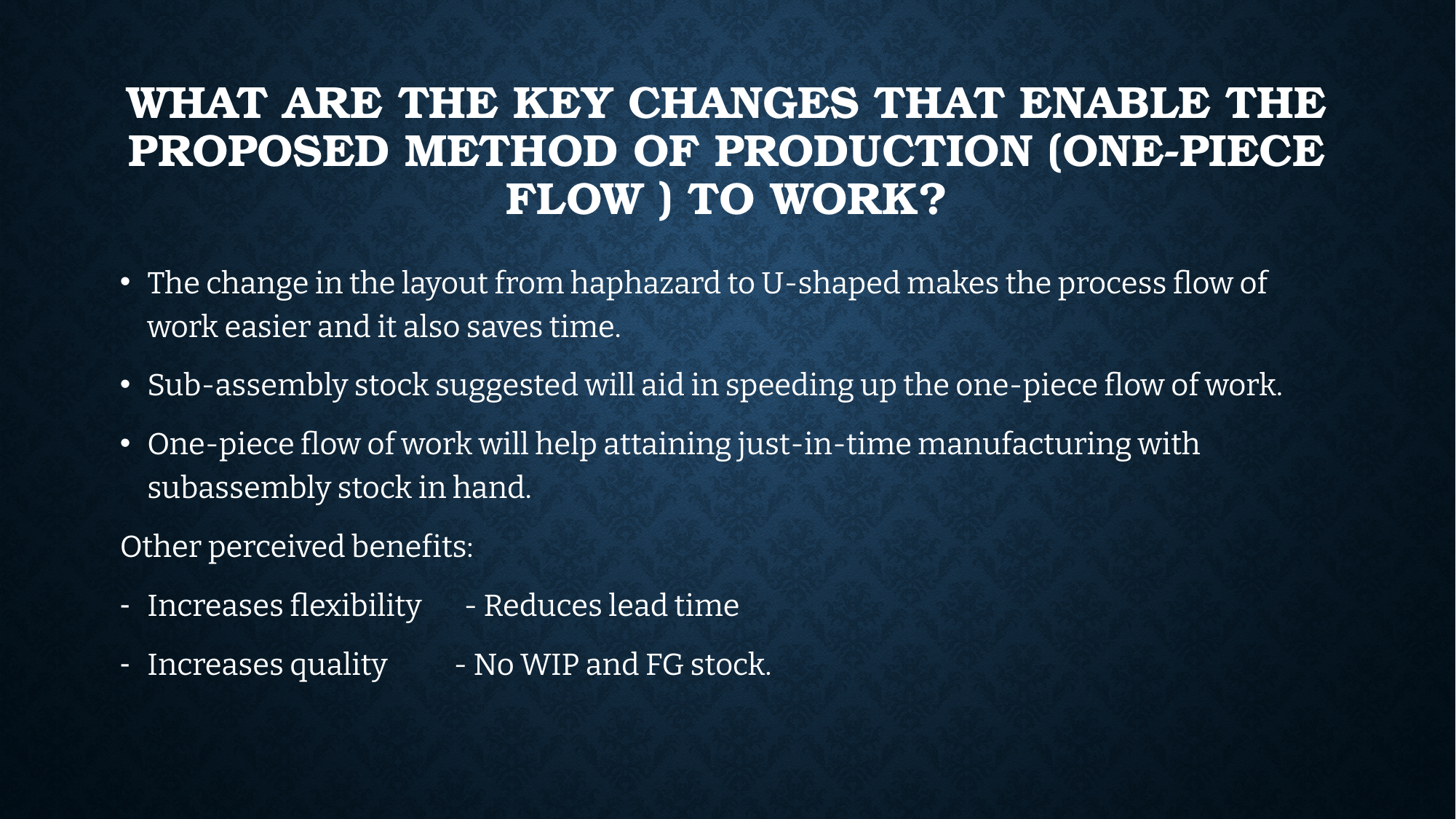

# What are the key changes that enable the proposed method of production (one-piece flow ) to work?
The change in the layout from haphazard to U-shaped makes the process flow of work easier and it also saves time.
Sub-assembly stock suggested will aid in speeding up the one-piece flow of work.
One-piece flow of work will help attaining just-in-time manufacturing with subassembly stock in hand.
Other perceived benefits:
Increases flexibility       - Reduces lead time
Increases quality           - No WIP and FG stock.